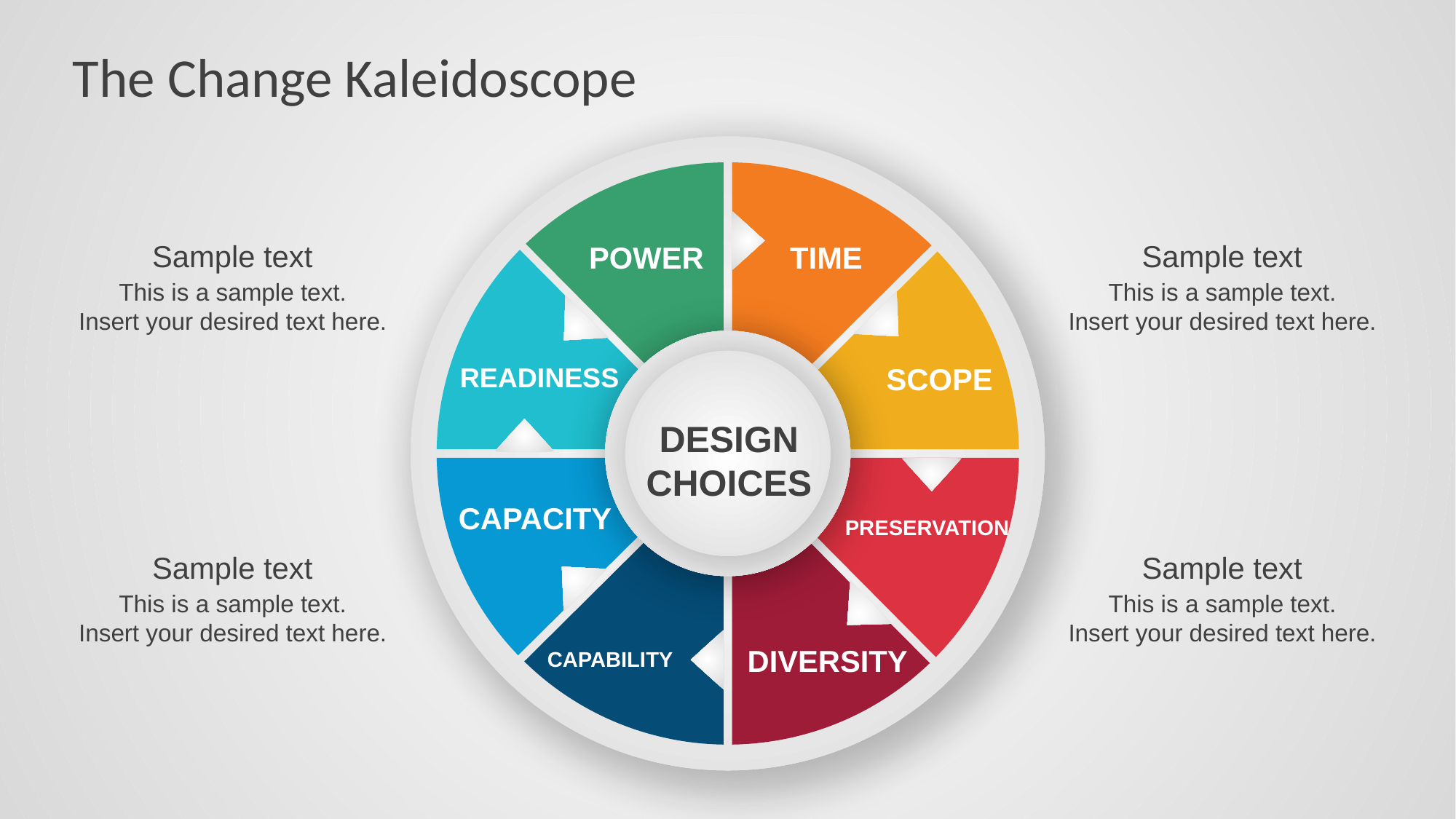

# The Change Kaleidoscope

Sample text
Sample text
TIME
POWER
This is a sample text.
Insert your desired text here.
This is a sample text.
Insert your desired text here.

SCOPE
READINESS
DESIGN
CHOICES

CAPACITY
PRESERVATION
Sample text
Sample text

This is a sample text.
Insert your desired text here.
This is a sample text.
Insert your desired text here.

DIVERSITY
CAPABILITY